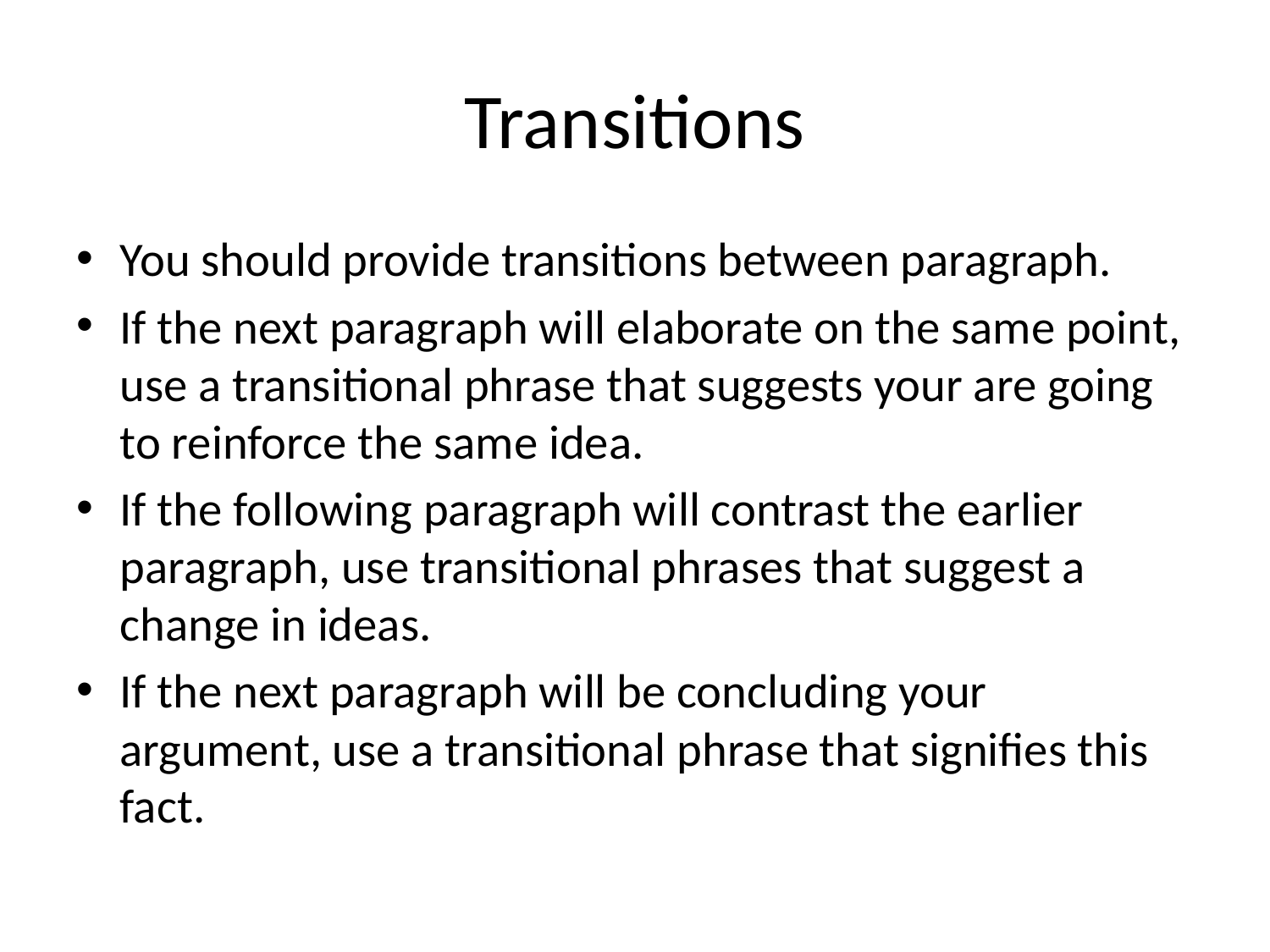

# Transitions
You should provide transitions between paragraph.
If the next paragraph will elaborate on the same point, use a transitional phrase that suggests your are going to reinforce the same idea.
If the following paragraph will contrast the earlier paragraph, use transitional phrases that suggest a change in ideas.
If the next paragraph will be concluding your argument, use a transitional phrase that signifies this fact.